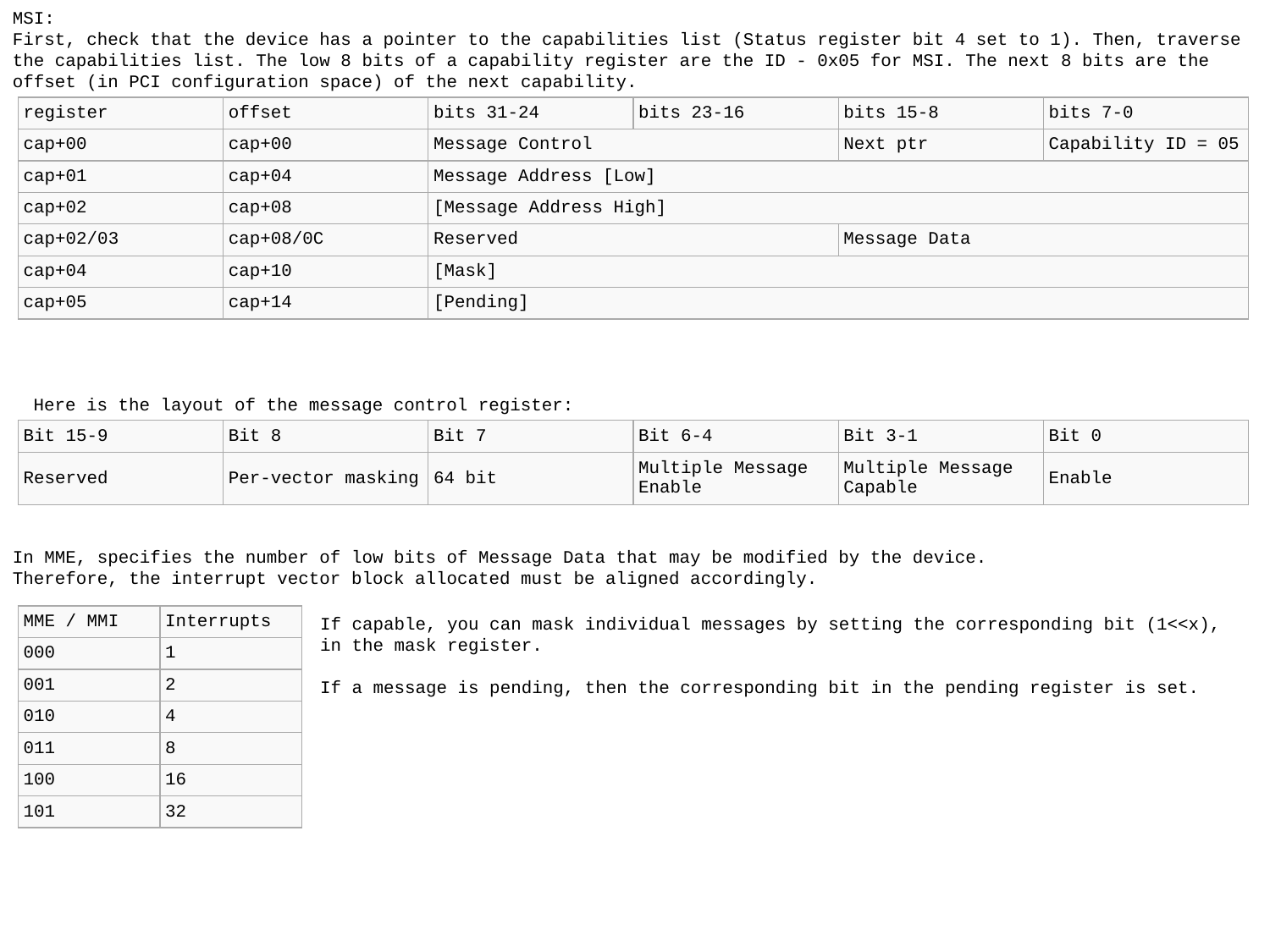

MSI:
First, check that the device has a pointer to the capabilities list (Status register bit 4 set to 1). Then, traverse the capabilities list. The low 8 bits of a capability register are the ID - 0x05 for MSI. The next 8 bits are the offset (in PCI configuration space) of the next capability.
| register | offset | bits 31-24 | bits 23-16 | bits 15-8 | bits 7-0 |
| --- | --- | --- | --- | --- | --- |
| cap+00 | cap+00 | Message Control |  | Next ptr | Capability ID = 05 |
| cap+01 | cap+04 | Message Address [Low] |  |  |  |
| cap+02 | cap+08 | [Message Address High] |  |  |  |
| cap+02/03 | cap+08/0C | Reserved |  | Message Data |  |
| cap+04 | cap+10 | [Mask] |  |  |  |
| cap+05 | cap+14 | [Pending] |  |  |  |
Here is the layout of the message control register:
| Bit 15-9 | Bit 8 | Bit 7 | Bit 6-4 | Bit 3-1 | Bit 0 |
| --- | --- | --- | --- | --- | --- |
| Reserved | Per-vector masking | 64 bit | Multiple Message Enable | Multiple Message Capable | Enable |
In MME, specifies the number of low bits of Message Data that may be modified by the device.
Therefore, the interrupt vector block allocated must be aligned accordingly.
| MME / MMI | Interrupts |
| --- | --- |
| 000 | 1 |
| 001 | 2 |
| 010 | 4 |
| 011 | 8 |
| 100 | 16 |
| 101 | 32 |
If capable, you can mask individual messages by setting the corresponding bit (1<<x), in the mask register.

If a message is pending, then the corresponding bit in the pending register is set.